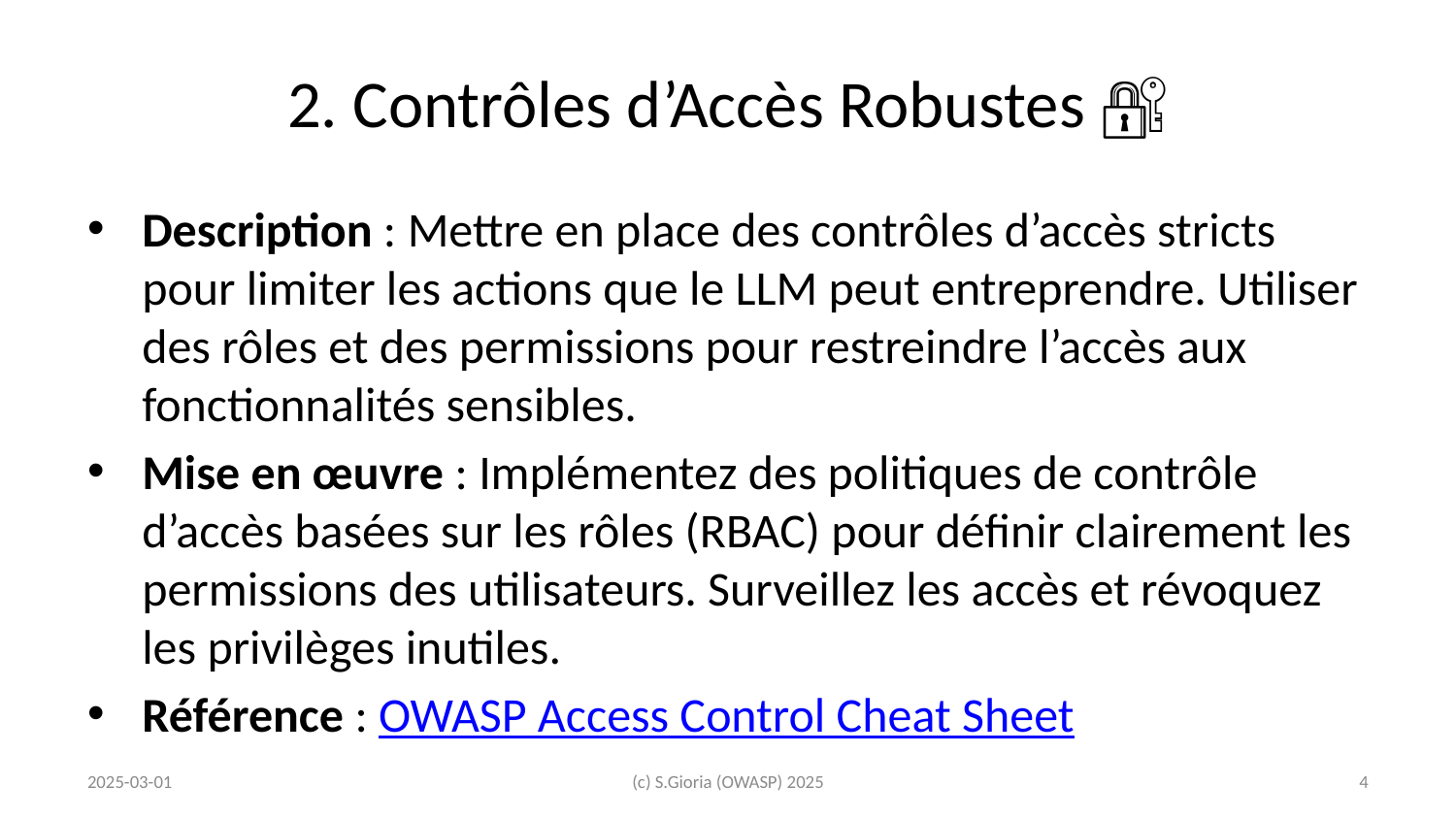

# 2. Contrôles d’Accès Robustes 🔐
Description : Mettre en place des contrôles d’accès stricts pour limiter les actions que le LLM peut entreprendre. Utiliser des rôles et des permissions pour restreindre l’accès aux fonctionnalités sensibles.
Mise en œuvre : Implémentez des politiques de contrôle d’accès basées sur les rôles (RBAC) pour définir clairement les permissions des utilisateurs. Surveillez les accès et révoquez les privilèges inutiles.
Référence : OWASP Access Control Cheat Sheet
2025-03-01
(c) S.Gioria (OWASP) 2025
4